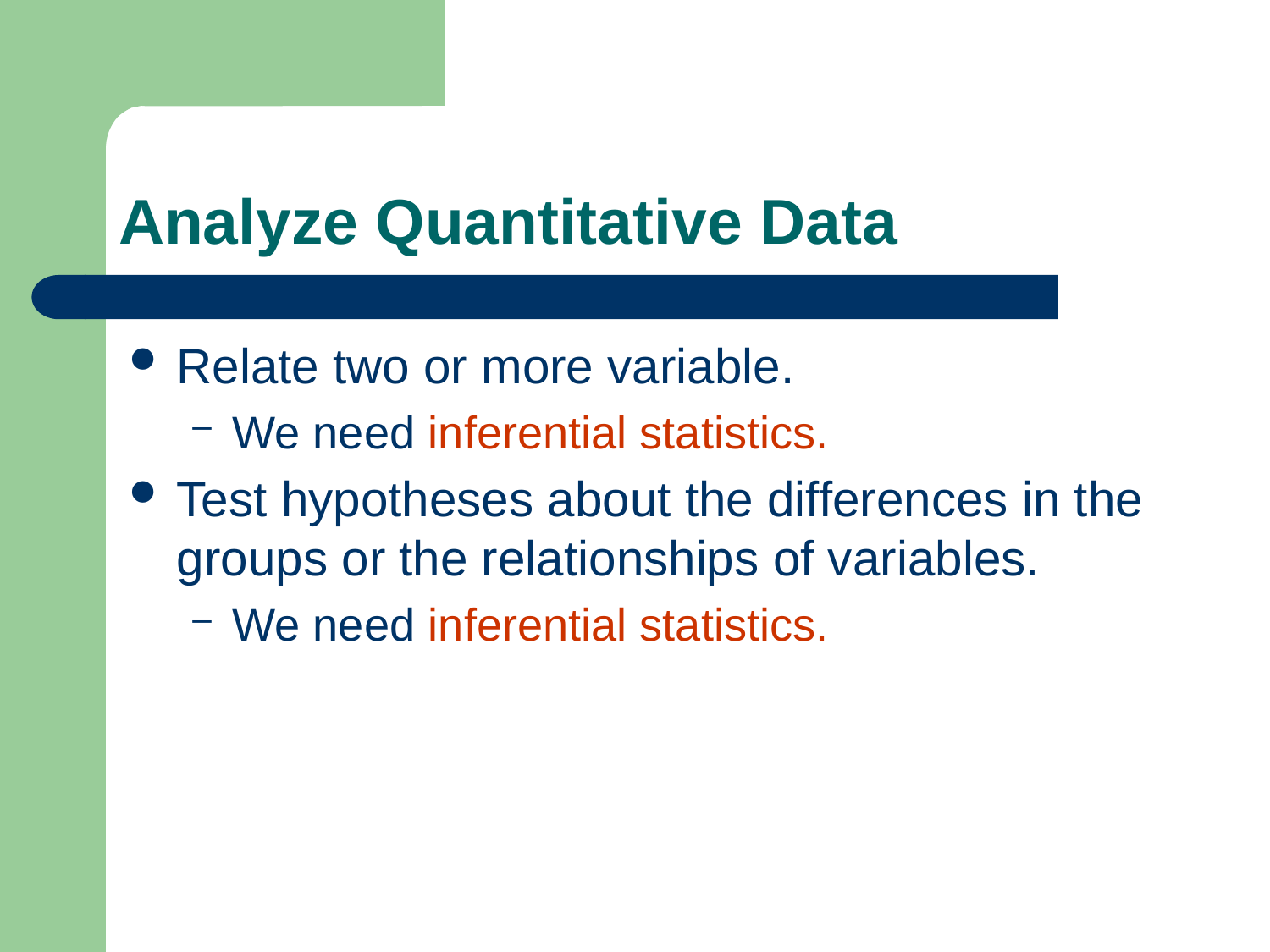

# Analyze Quantitative Data
Relate two or more variable.
We need inferential statistics.
Test hypotheses about the differences in the groups or the relationships of variables.
We need inferential statistics.